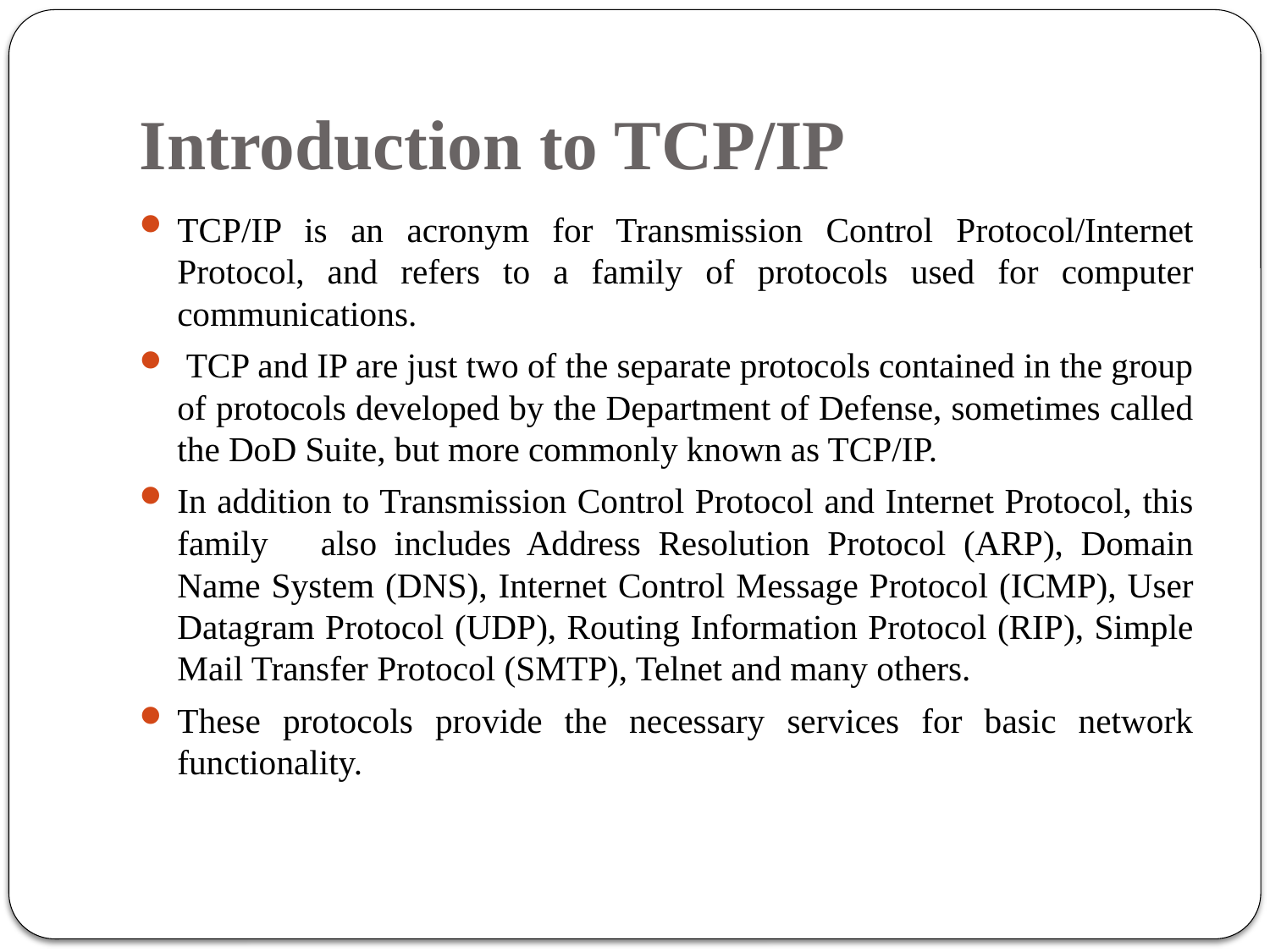

# Introduction to TCP/IP
TCP/IP is an acronym for Transmission Control Protocol/Internet Protocol, and refers to a family of protocols used for computer communications.
 TCP and IP are just two of the separate protocols contained in the group of protocols developed by the Department of Defense, sometimes called the DoD Suite, but more commonly known as TCP/IP.
In addition to Transmission Control Protocol and Internet Protocol, this family   also includes Address Resolution Protocol (ARP), Domain Name System (DNS), Internet Control Message Protocol (ICMP), User Datagram Protocol (UDP), Routing Information Protocol (RIP), Simple Mail Transfer Protocol (SMTP), Telnet and many others.
These protocols provide the necessary services for basic network functionality.